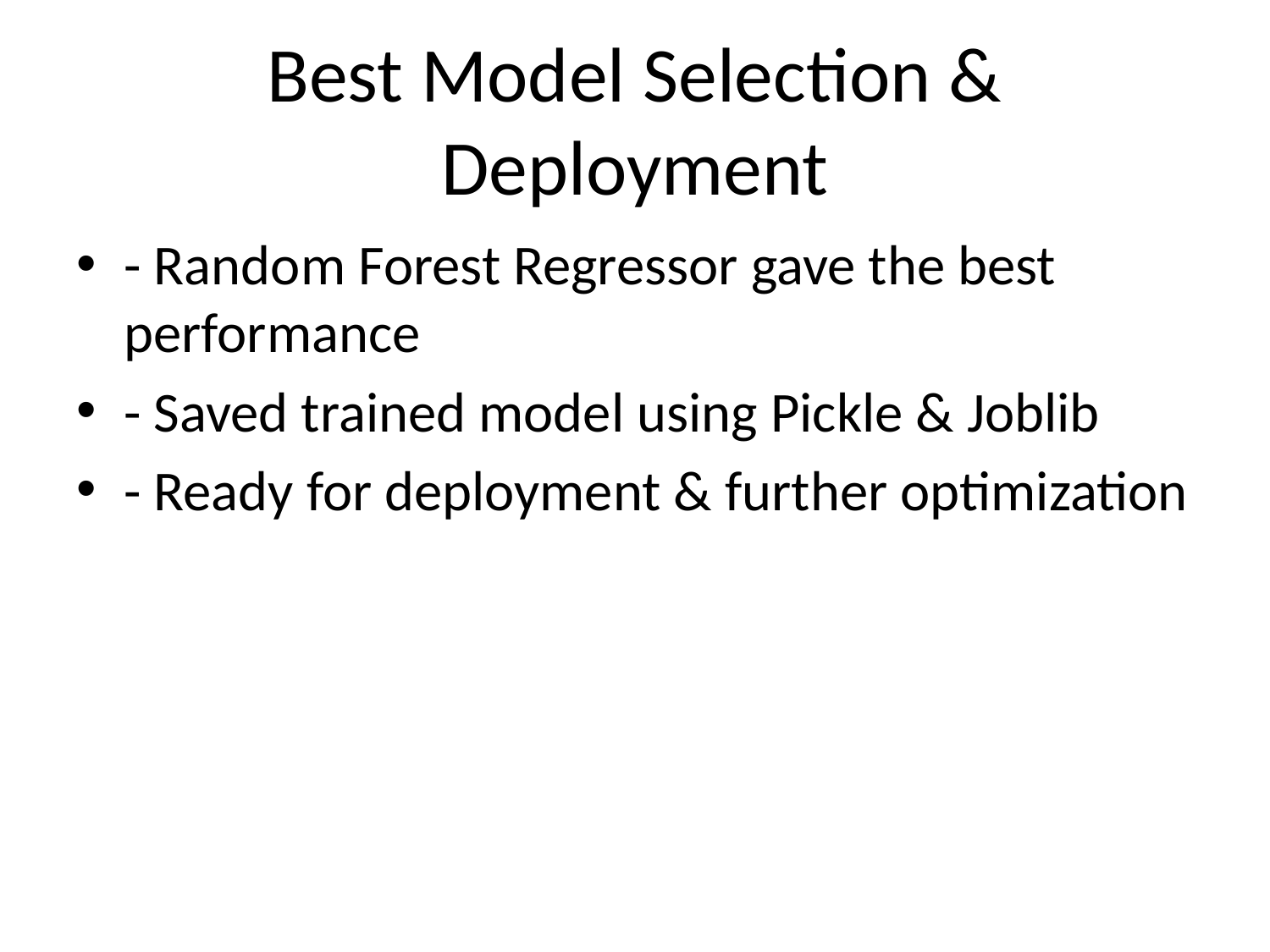

# Best Model Selection & Deployment
- Random Forest Regressor gave the best performance
- Saved trained model using Pickle & Joblib
- Ready for deployment & further optimization